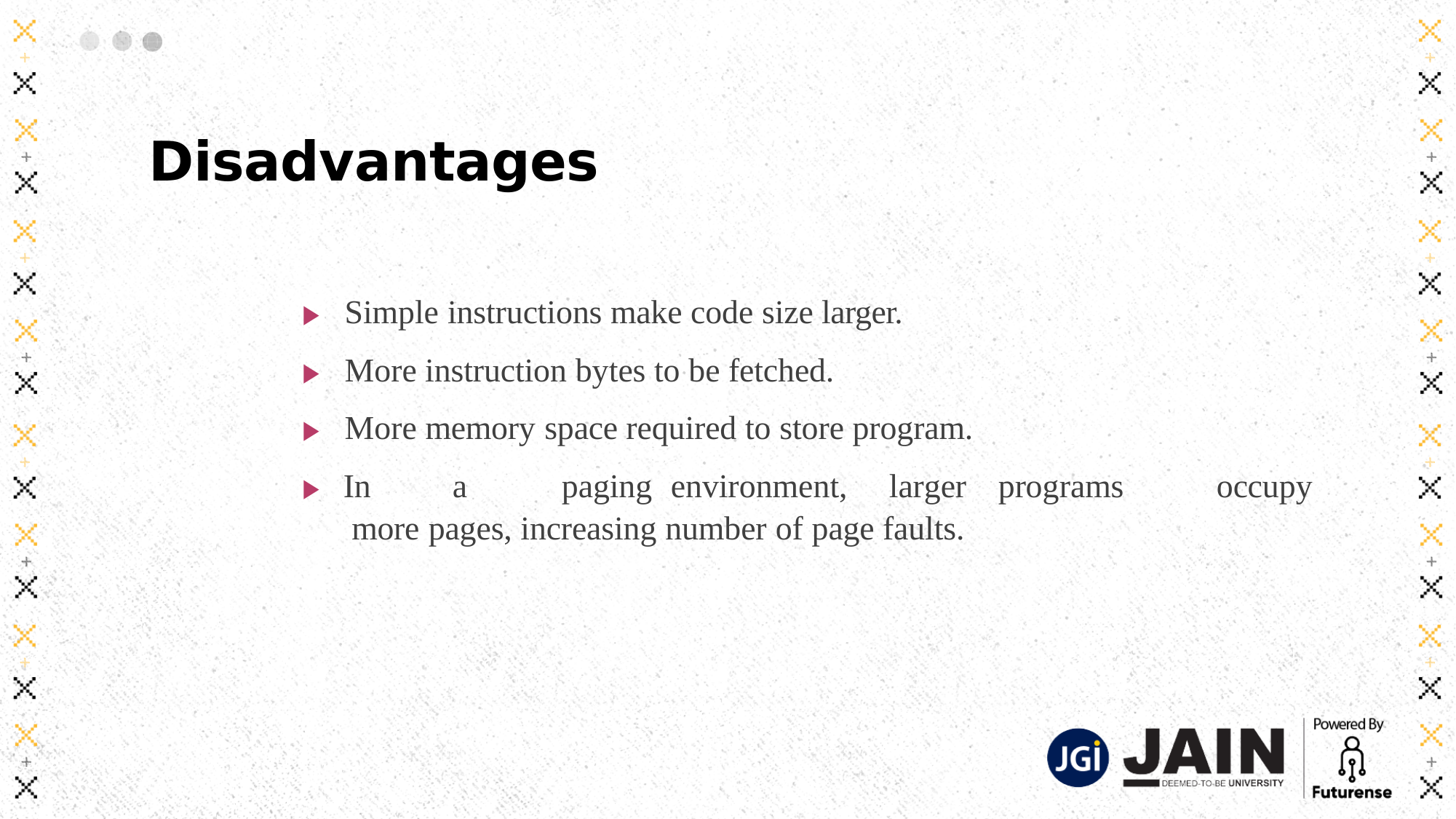

# Disadvantages
▶	Simple instructions make code size larger.
▶	More instruction bytes to be fetched.
▶	More memory space required to store program.
▶	In	a	paging	environment,	larger	programs	occupy  more pages, increasing number of page faults.